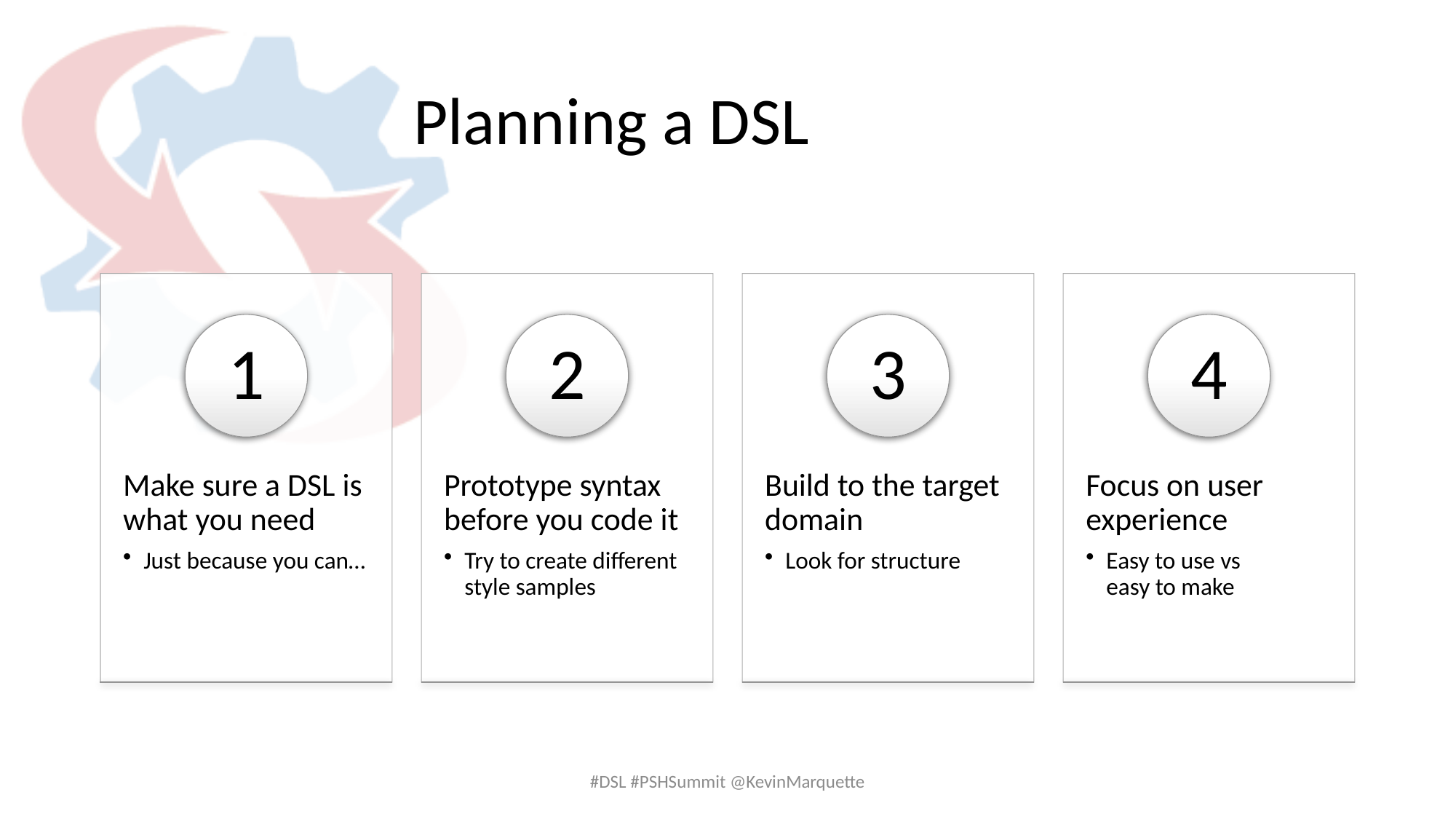

# Planning a DSL
Make sure a DSL is what you need
Just because you can…
1
Prototype syntax before you code it
Try to create different style samples
2
Build to the target domain
Look for structure
3
Focus on user experience
Easy to use vs
easy to make
4
#DSL #PSHSummit @KevinMarquette